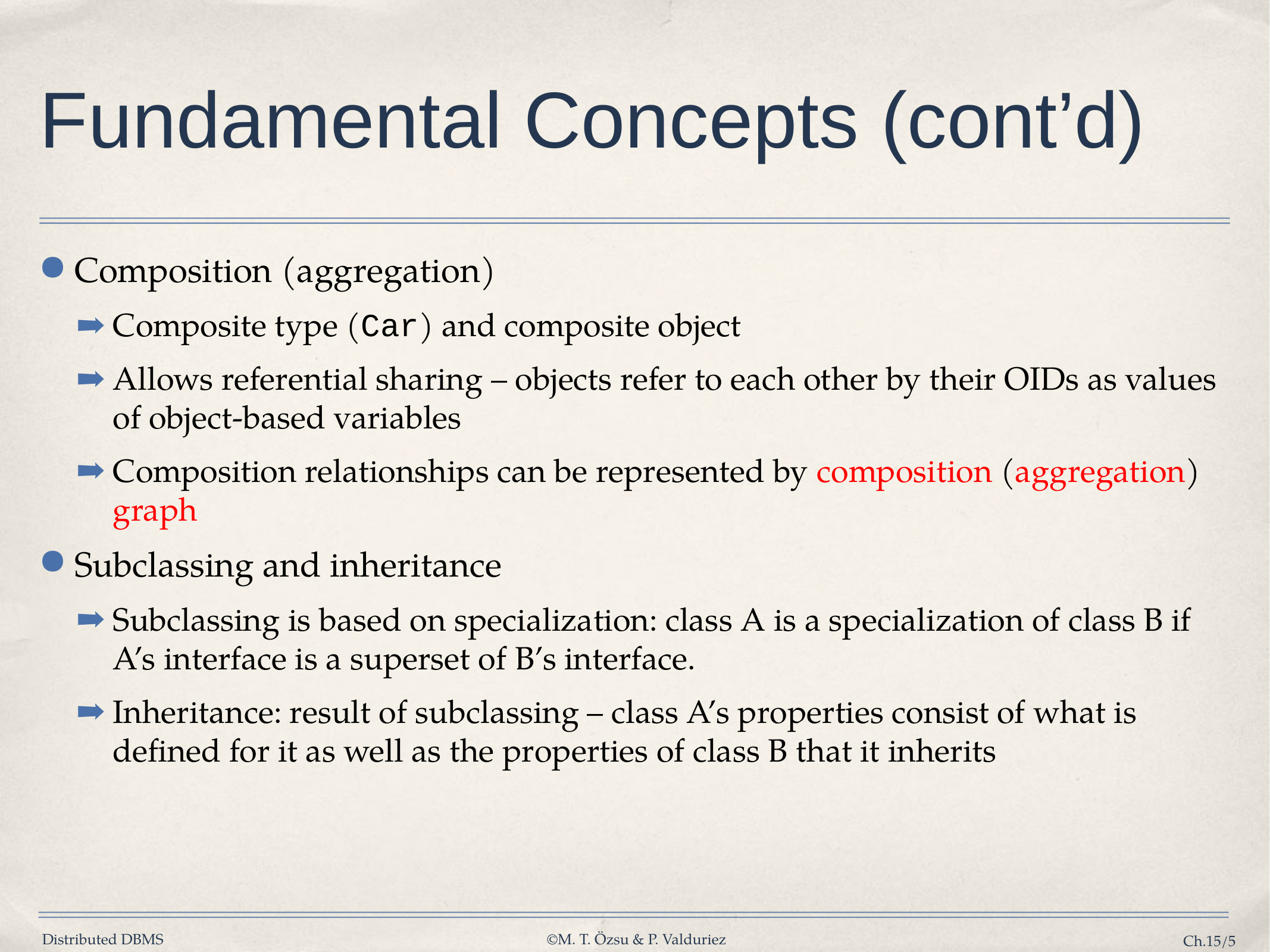

# Fundamental Concepts (cont’d)
Composition (aggregation)
Composite type (Car) and composite object
Allows referential sharing – objects refer to each other by their OIDs as values of object-based variables
Composition relationships can be represented by composition (aggregation) graph
Subclassing and inheritance
Subclassing is based on specialization: class A is a specialization of class B if A’s interface is a superset of B’s interface.
Inheritance: result of subclassing – class A’s properties consist of what is defined for it as well as the properties of class B that it inherits